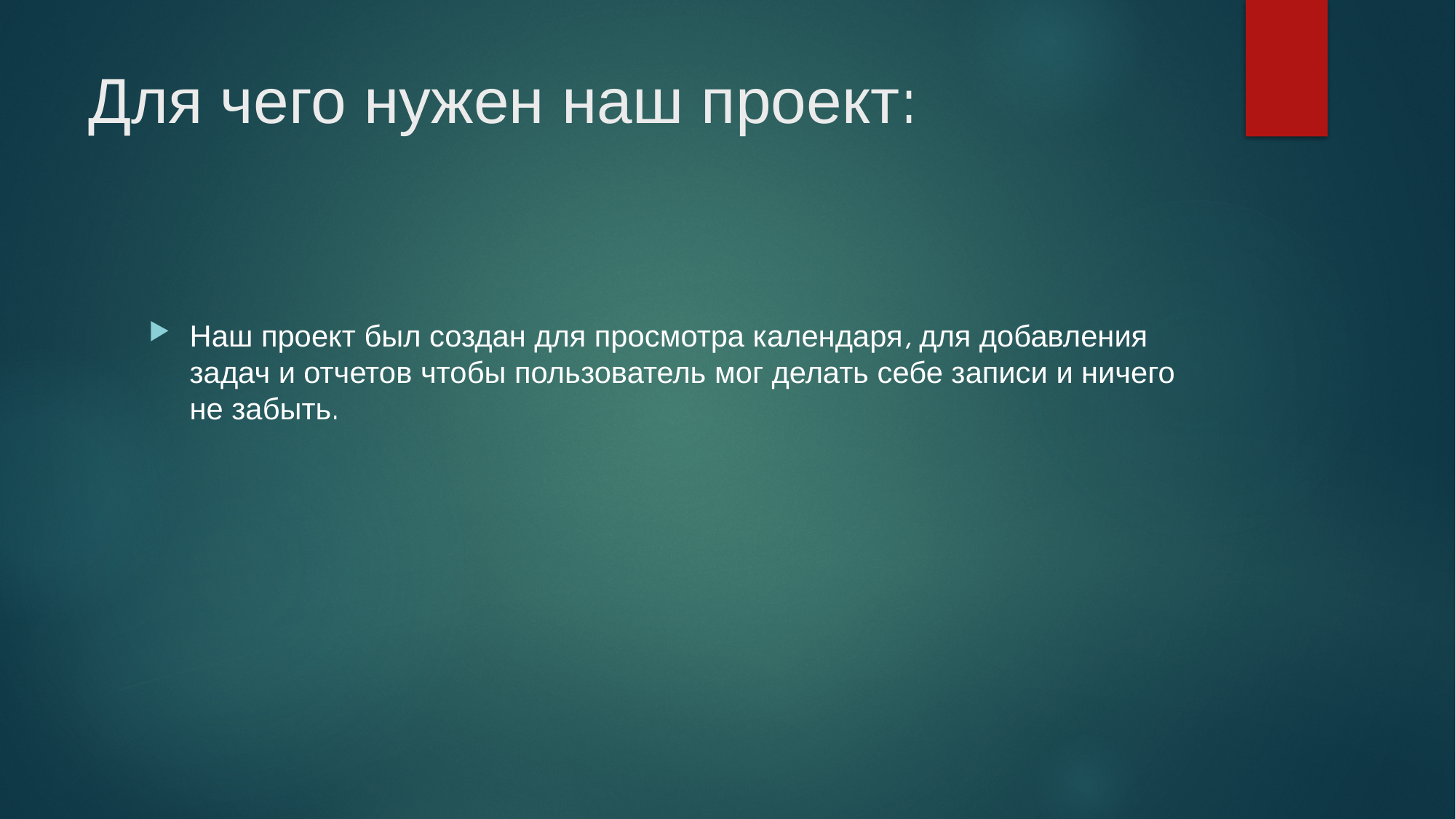

# Для чего нужен наш проект:
Наш проект был создан для просмотра календаря, для добавления задач и отчетов чтобы пользователь мог делать себе записи и ничего не забыть.